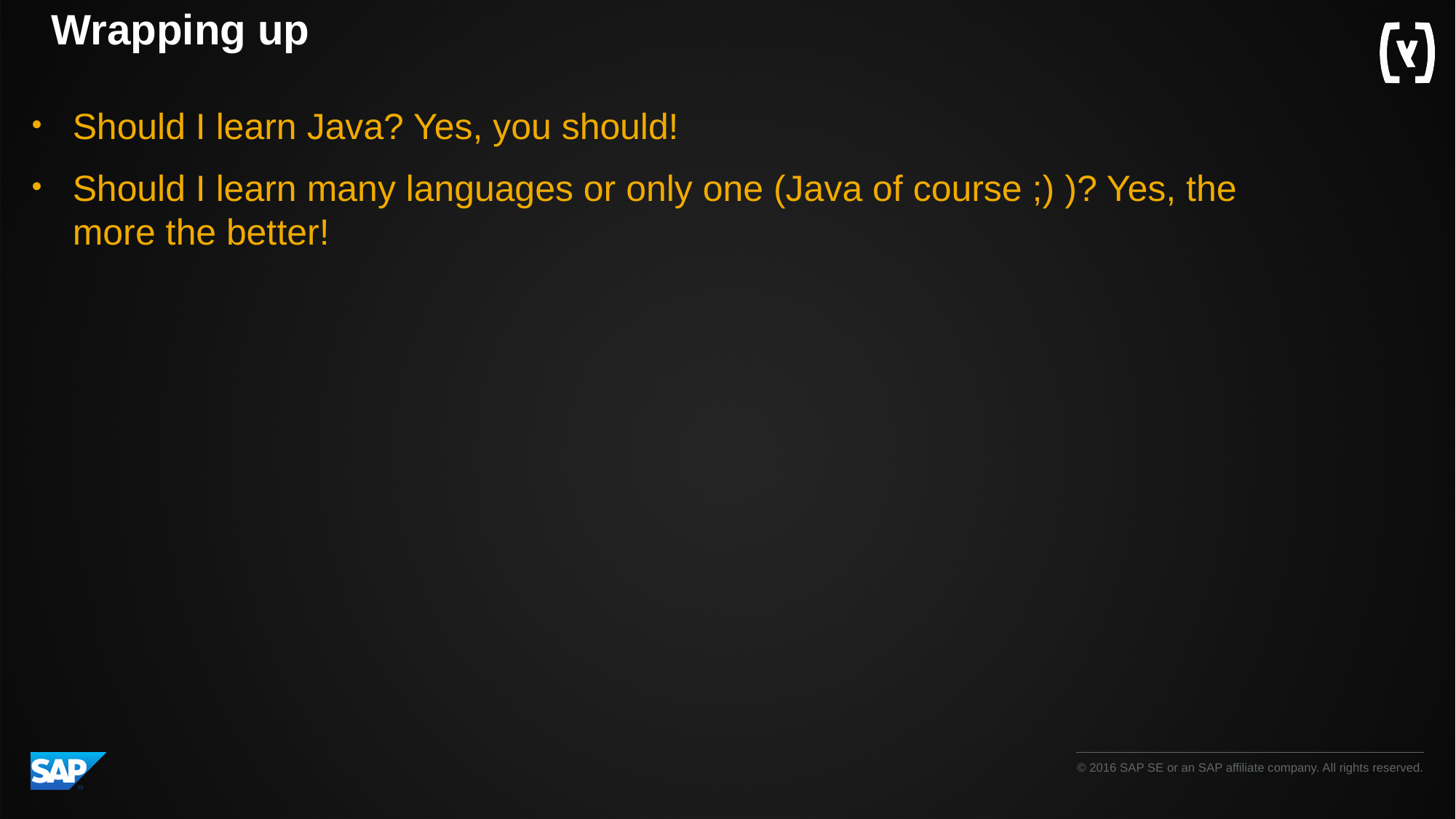

# Wrapping up

Should I learn Java? Yes, you should!
Should I learn many languages or only one (Java of course ;) )? Yes, the more the better!